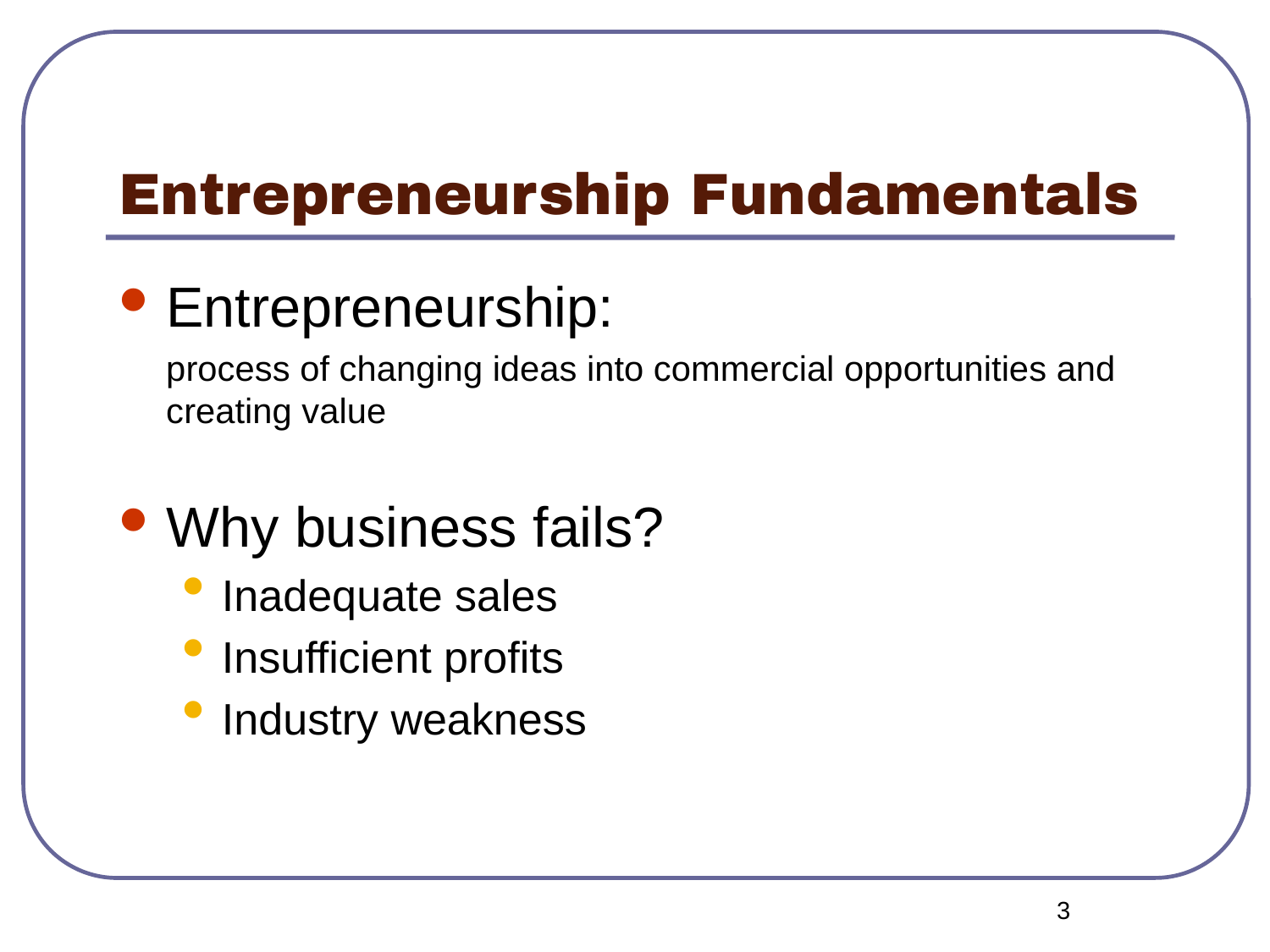

# Entrepreneurship Fundamentals
Entrepreneurship:
	process of changing ideas into commercial opportunities and creating value

Why business fails?
Inadequate sales
Insufficient profits
Industry weakness

3